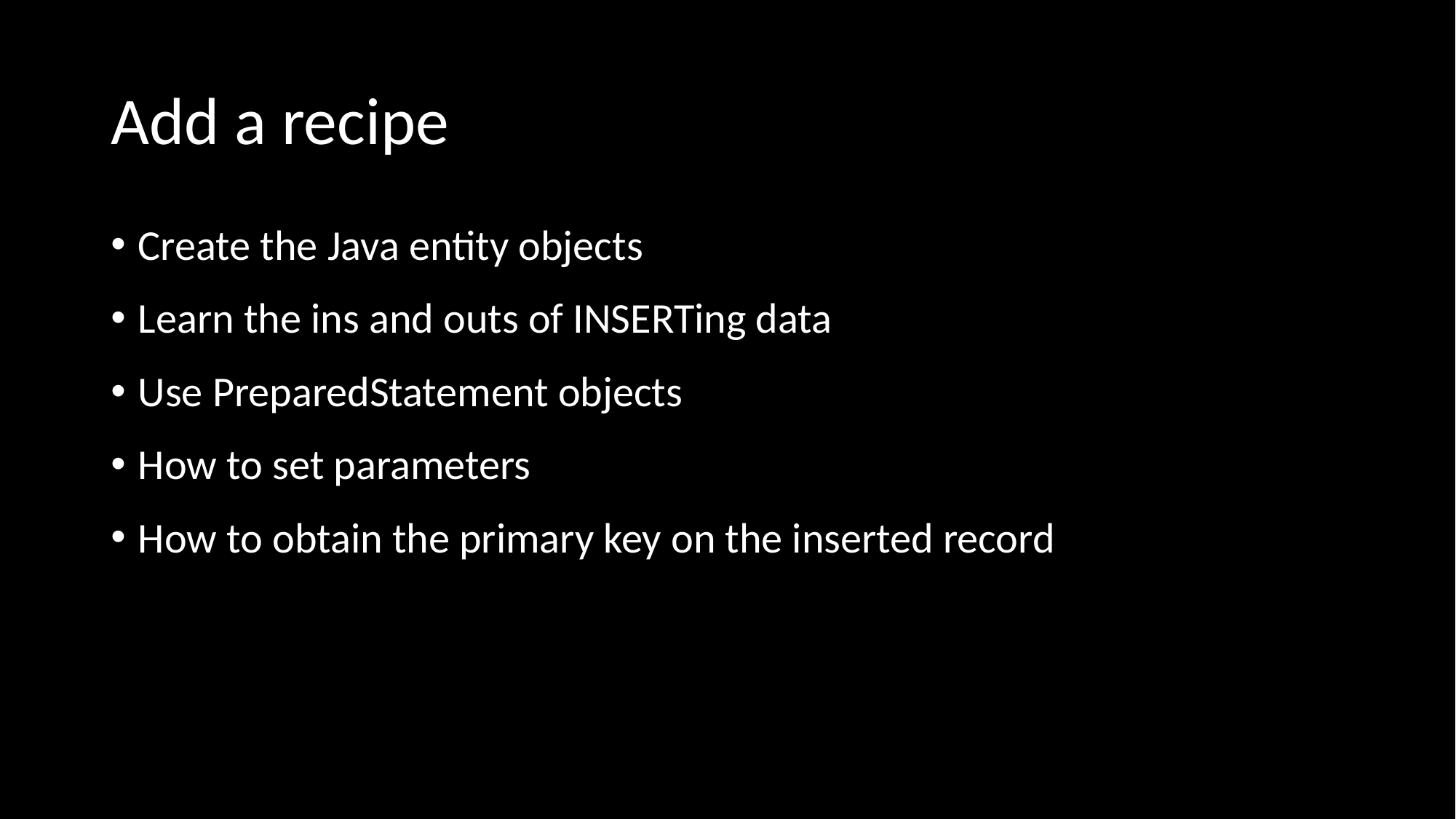

# Add a recipe
Create the Java entity objects
Learn the ins and outs of INSERTing data
Use PreparedStatement objects
How to set parameters
How to obtain the primary key on the inserted record